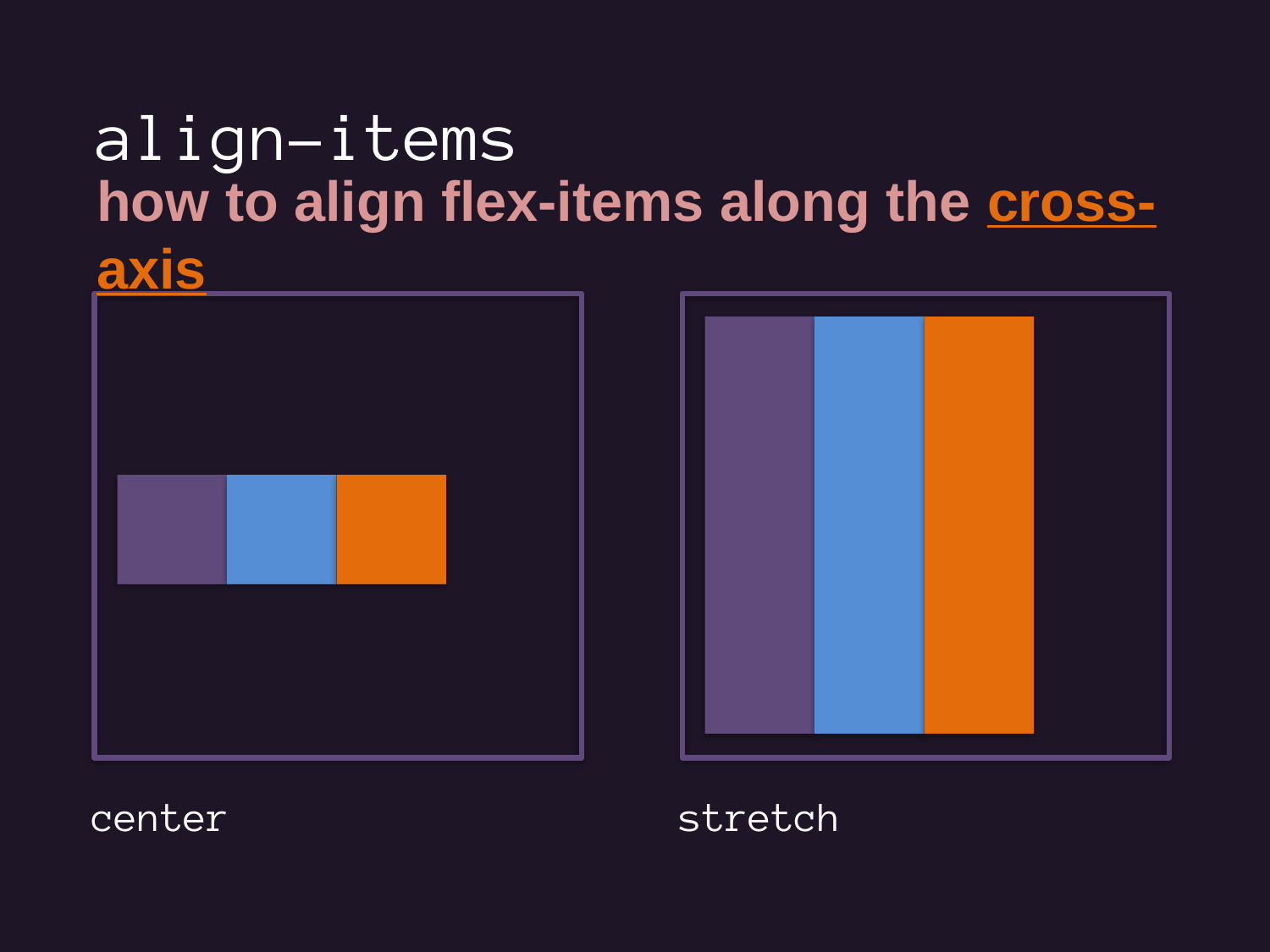

align-items
how to align flex-items along the cross-axis

center
stretch